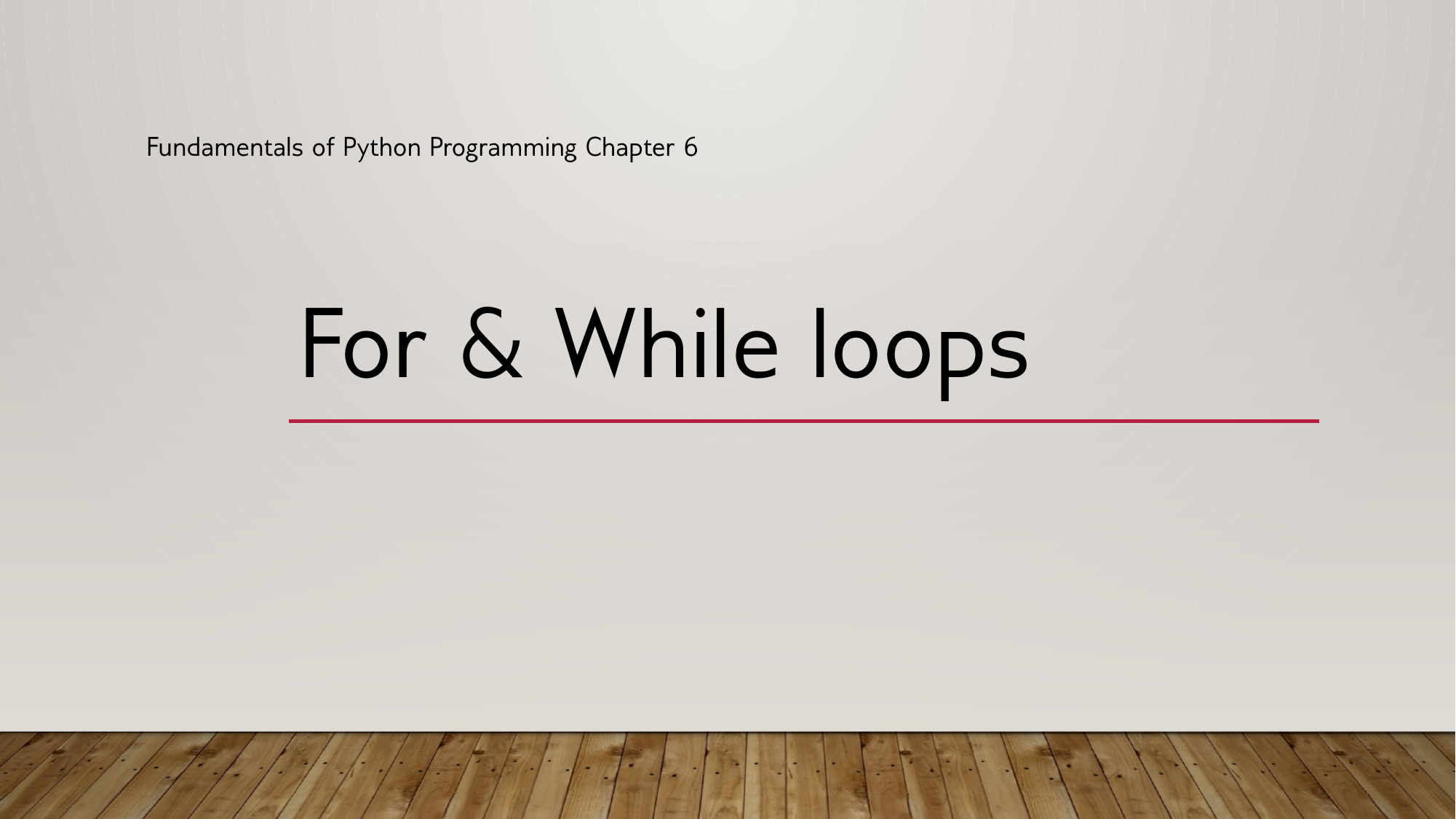

# For & While loops
Fundamentals of Python Programming Chapter 6